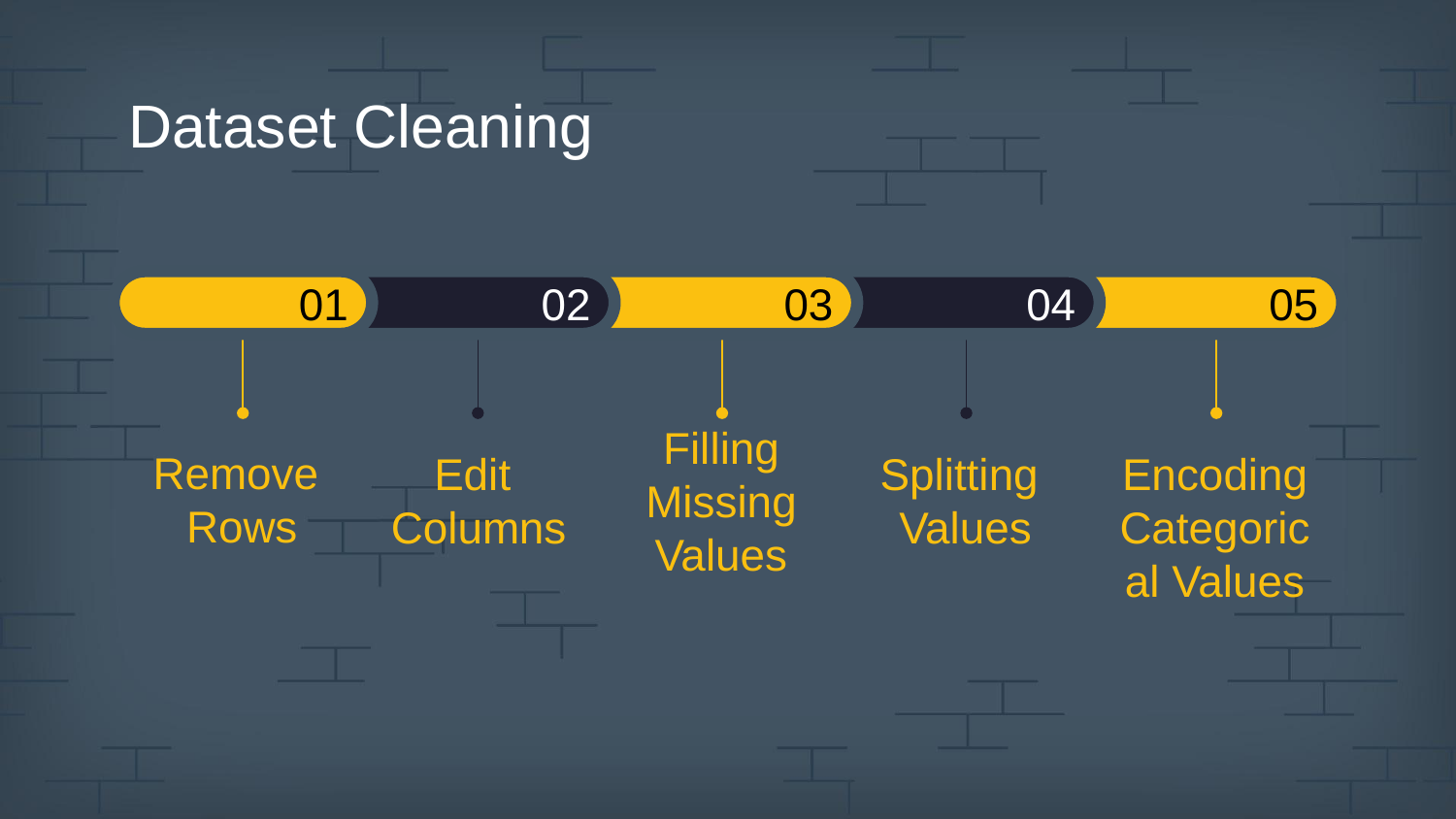

# Dataset Cleaning
01
02
03
04
05
Remove
Rows
Splitting
Values
Edit
Columns
Filling Missing Values

Encoding Categorical Values